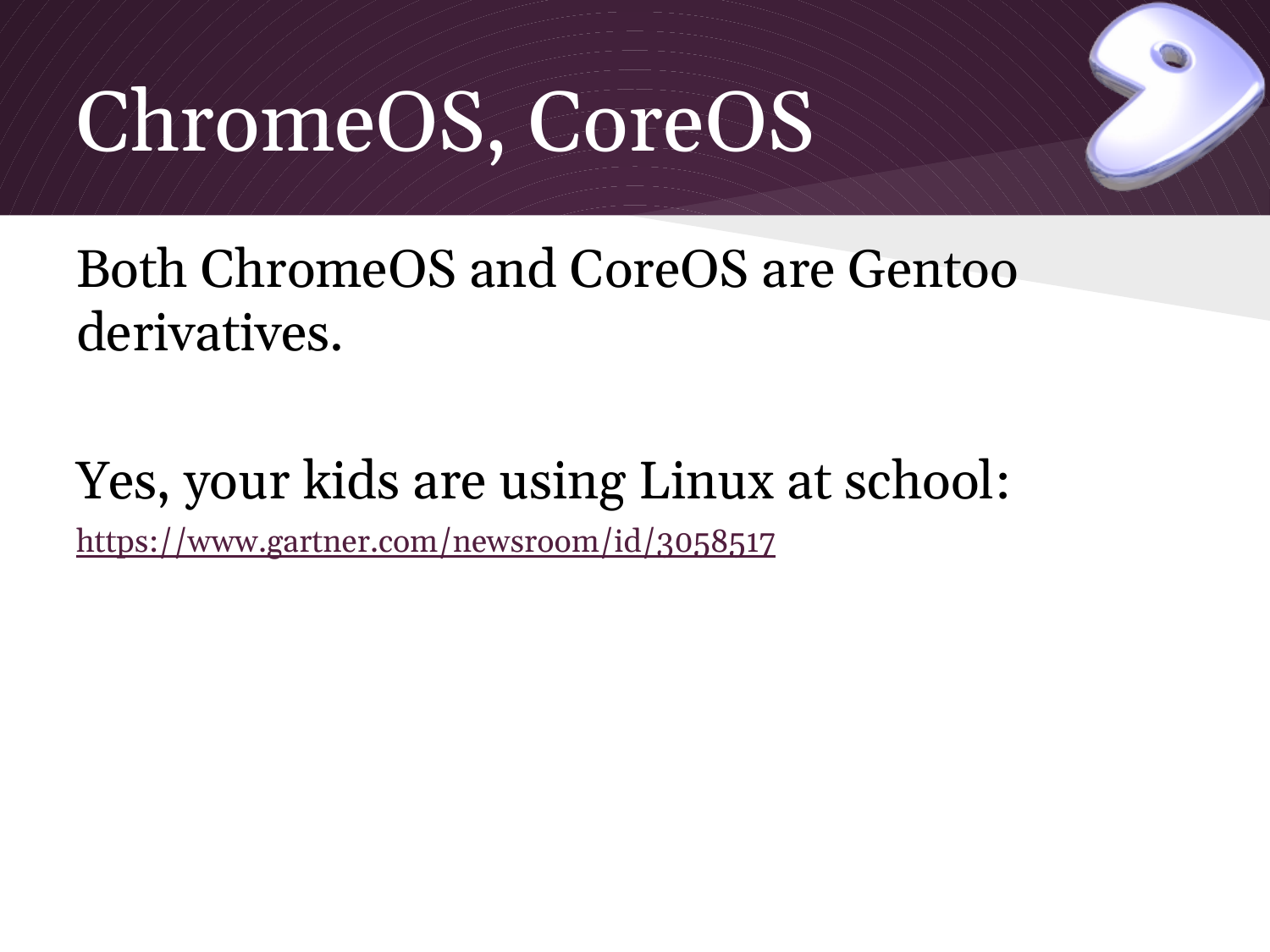

# ChromeOS, CoreOS
Both ChromeOS and CoreOS are Gentoo derivatives.

Yes, your kids are using Linux at school:
https://www.gartner.com/newsroom/id/3058517